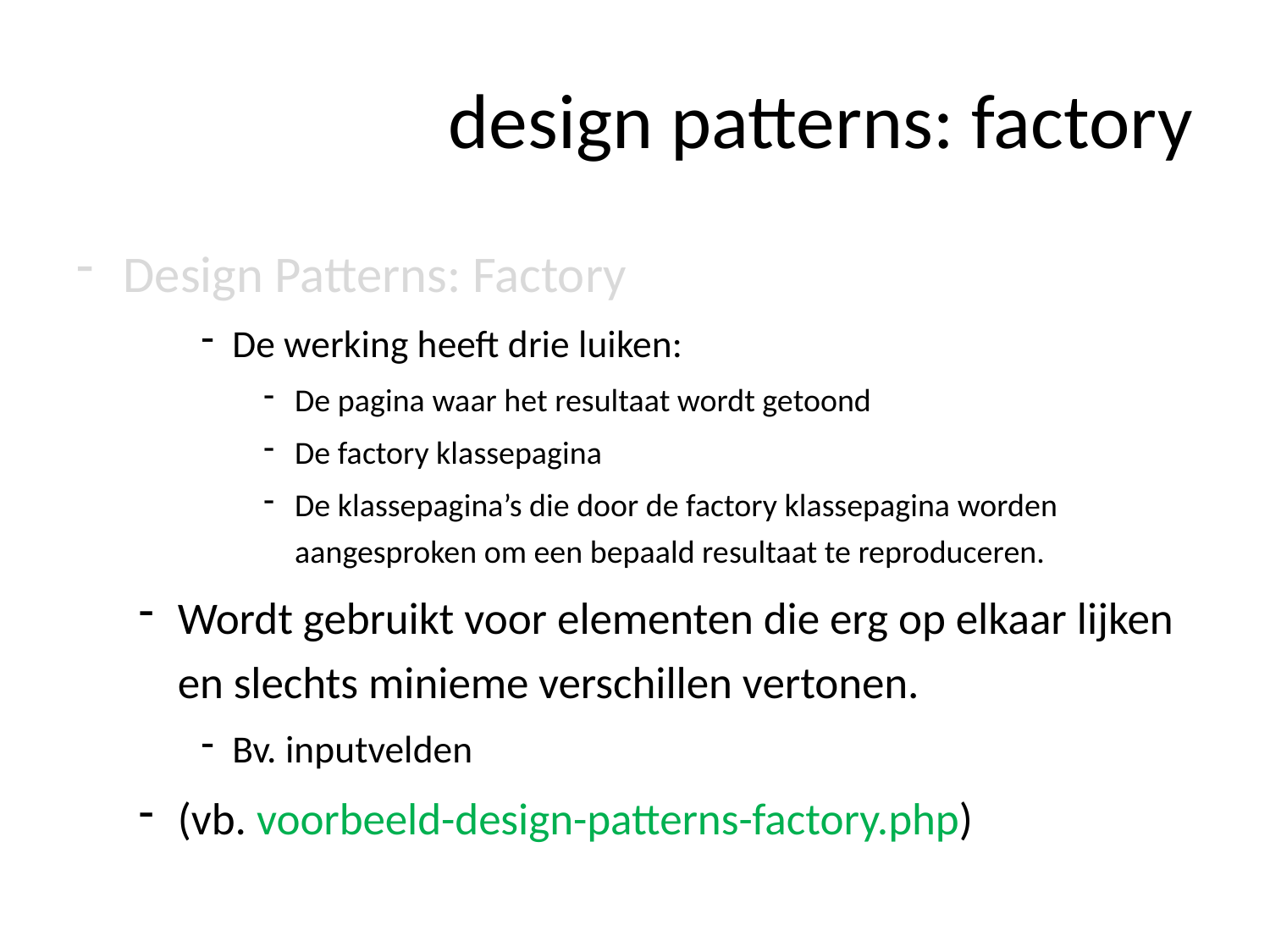

# design patterns: factory
Design Patterns: Factory
De werking heeft drie luiken:
De pagina waar het resultaat wordt getoond
De factory klassepagina
De klassepagina’s die door de factory klassepagina worden aangesproken om een bepaald resultaat te reproduceren.
Wordt gebruikt voor elementen die erg op elkaar lijken en slechts minieme verschillen vertonen.
Bv. inputvelden
(vb. voorbeeld-design-patterns-factory.php)